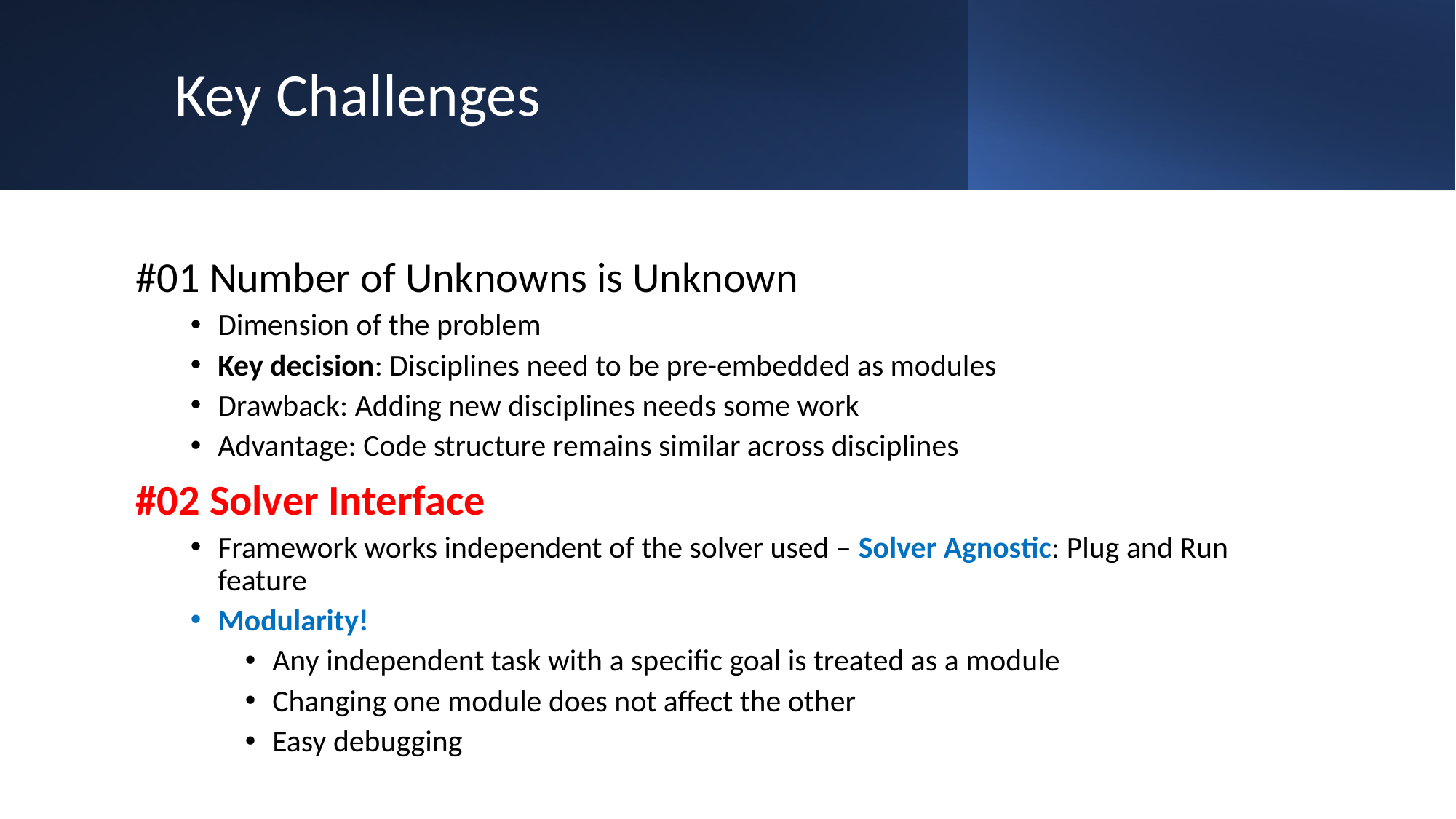

# Key Challenges
#01 Number of Unknowns is Unknown
Dimension of the problem
Key decision: Disciplines need to be pre-embedded as modules
Drawback: Adding new disciplines needs some work
Advantage: Code structure remains similar across disciplines
#02 Solver Interface
Framework works independent of the solver used – Solver Agnostic: Plug and Run feature
Modularity!
Any independent task with a specific goal is treated as a module
Changing one module does not affect the other
Easy debugging
5